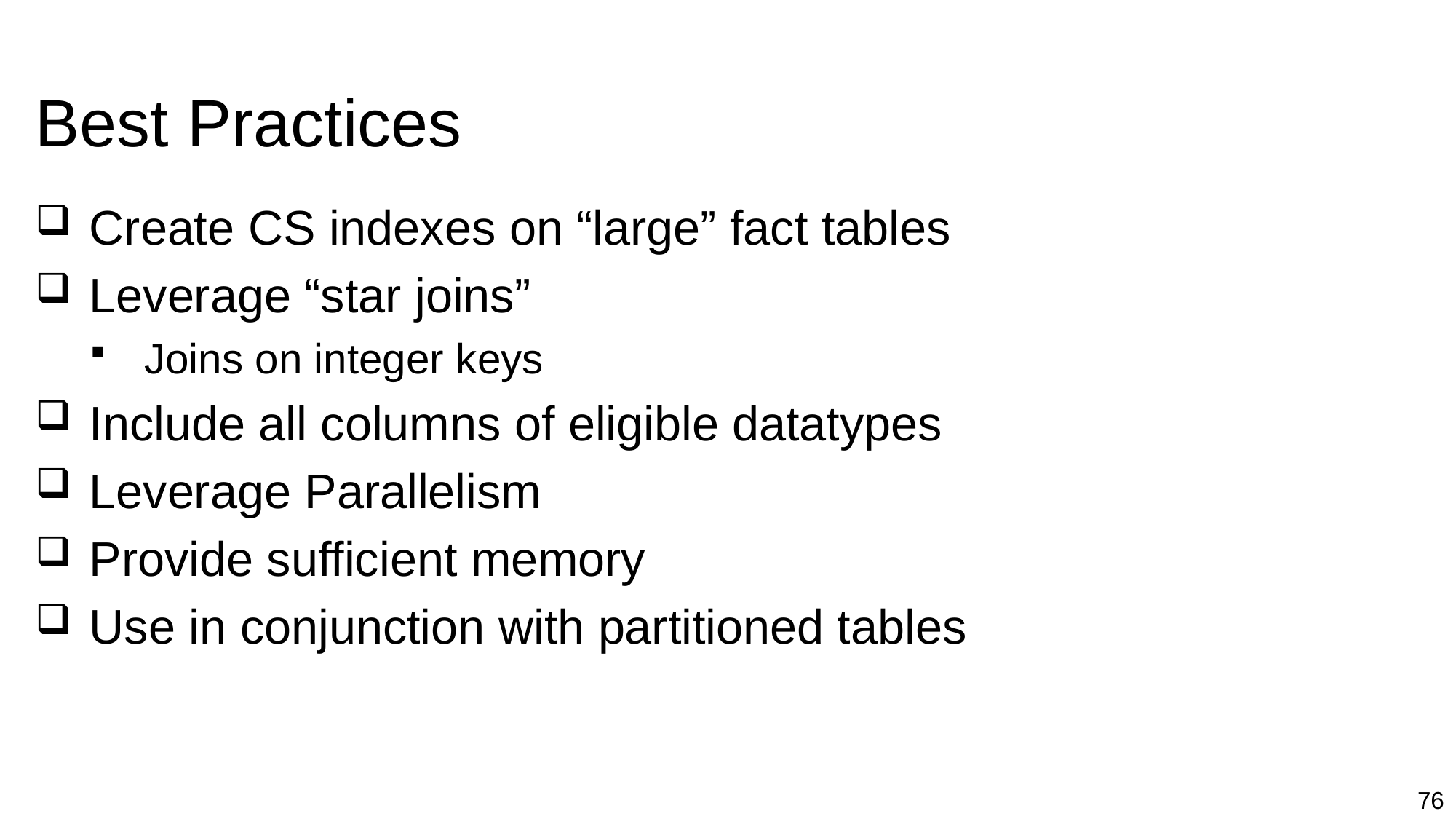

# Best Practices
Create CS indexes on “large” fact tables
Leverage “star joins”
Joins on integer keys
Include all columns of eligible datatypes
Leverage Parallelism
Provide sufficient memory
Use in conjunction with partitioned tables
76